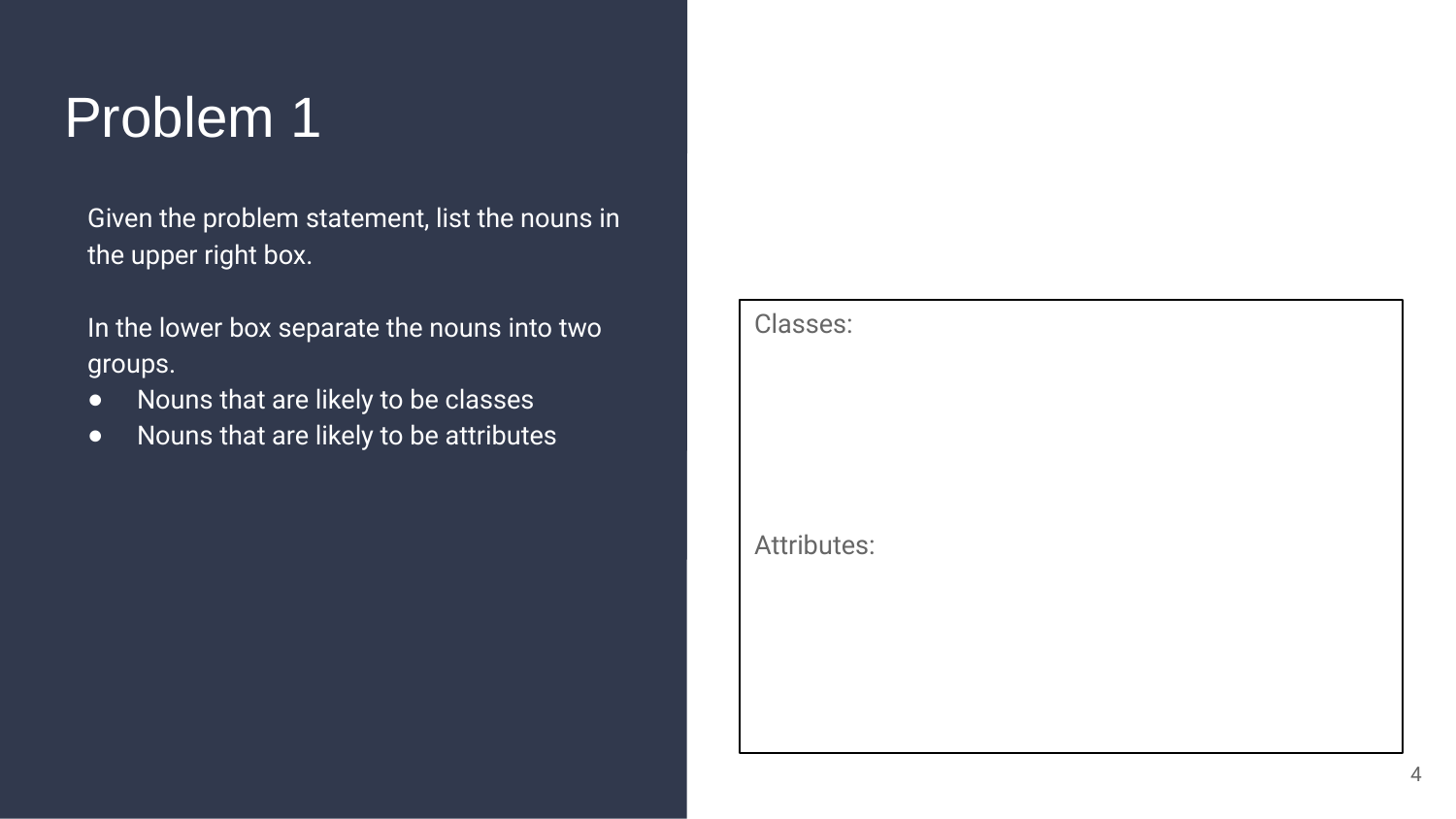

# Problem 1
Given the problem statement, list the nouns in the upper right box.

In the lower box separate the nouns into two groups.
Nouns that are likely to be classes
Nouns that are likely to be attributes

Classes:

Attributes:
4